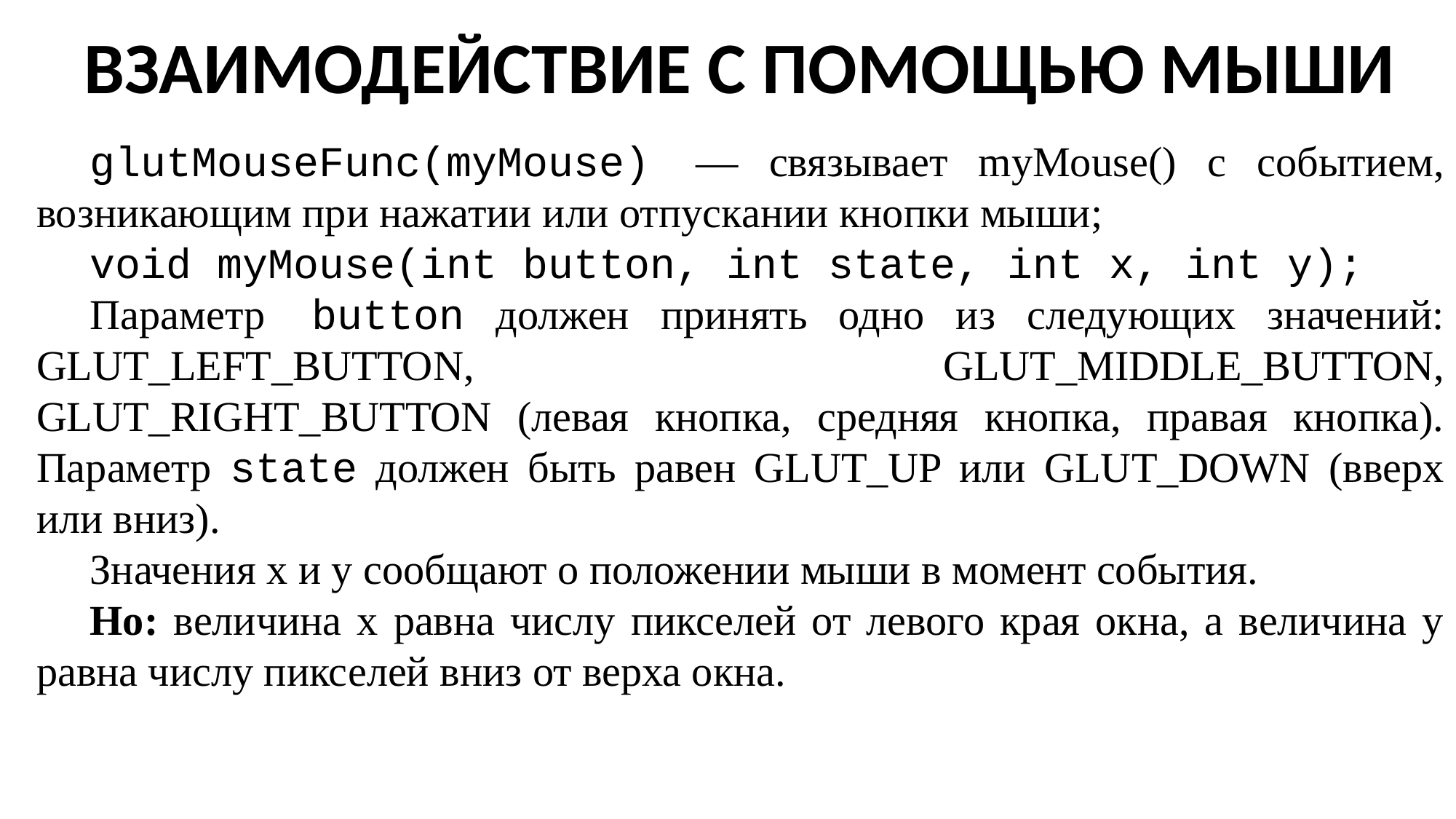

ВЗАИМОДЕЙСТВИЕ С ПОМОЩЬЮ МЫШИ
glutMouseFunc(myMouse) — связывает myMouse() с событием, возникающим при нажатии или отпус­кании кнопки мыши;
void myMouse(int button, int state, int x, int y);
Параметр button должен принять одно из следующих значений: GLUT_LEFT_BUTTON, GLUT_MIDDLE_BUTTON, GLUT_RIGHT_BUTTON (левая кнопка, средняя кнопка, правая кнопка). Параметр state должен быть равен GLUT_UP или GLUT_DOWN (вверх или вниз).
Значения x и y сообщают о положении мыши в момент события.
Но: величина х равна числу пикселей от левого края окна, а величина у равна числу пикселей вниз от верха окна.